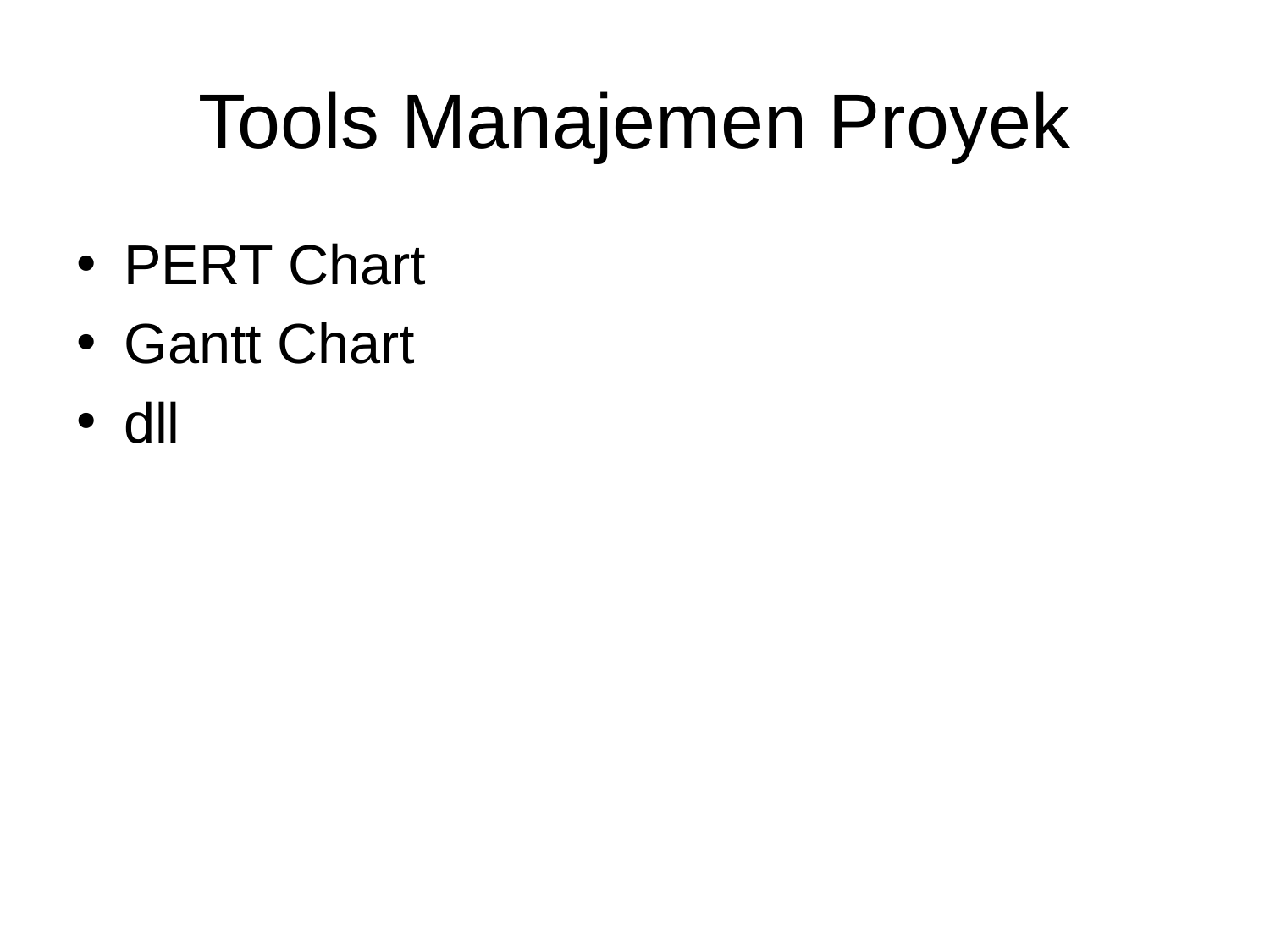

# Tools Manajemen Proyek
PERT Chart
Gantt Chart
dll